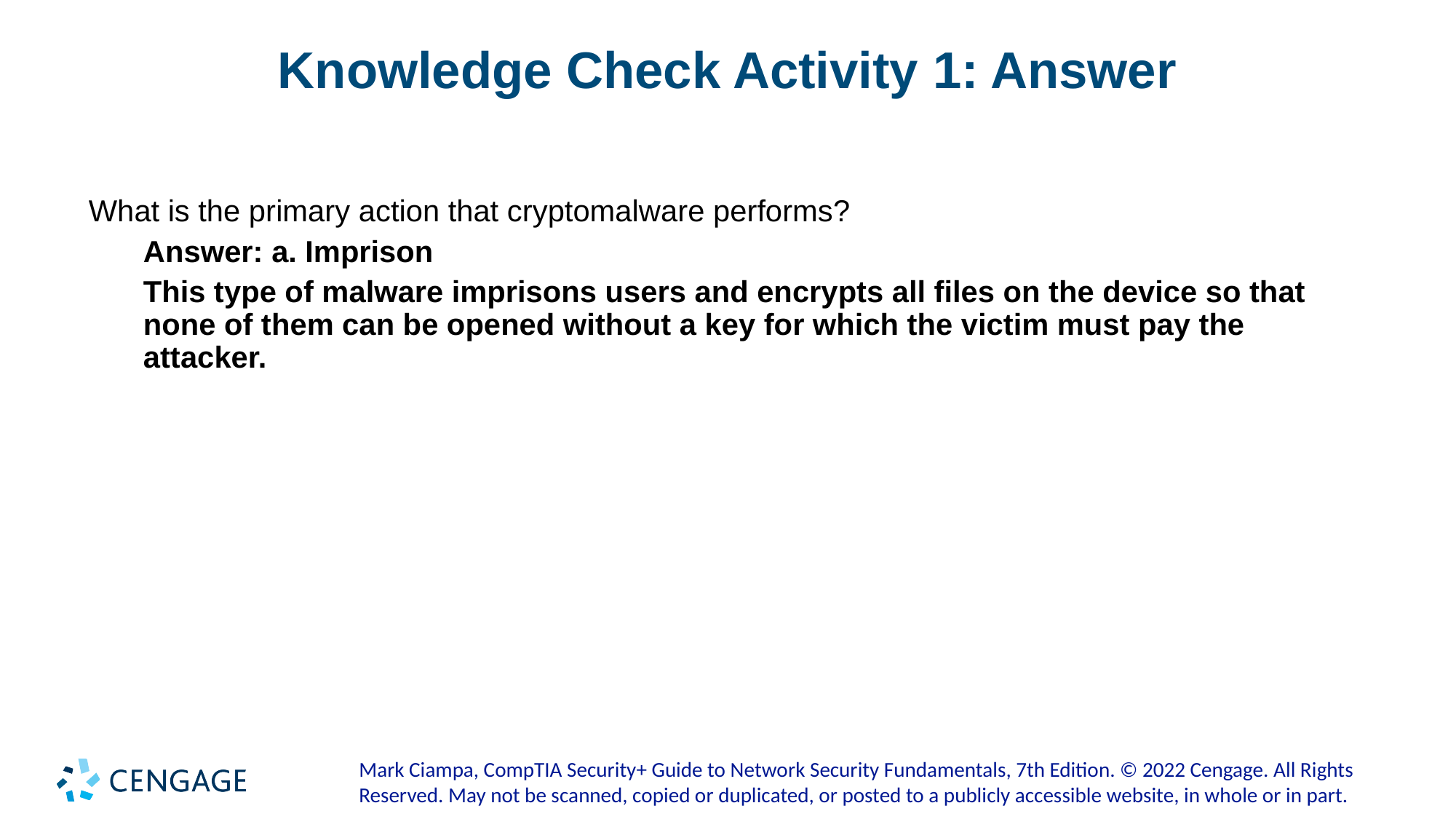

# Knowledge Check Activity 1: Answer
What is the primary action that cryptomalware performs?
Answer: a. Imprison
This type of malware imprisons users and encrypts all files on the device so that none of them can be opened without a key for which the victim must pay the attacker.